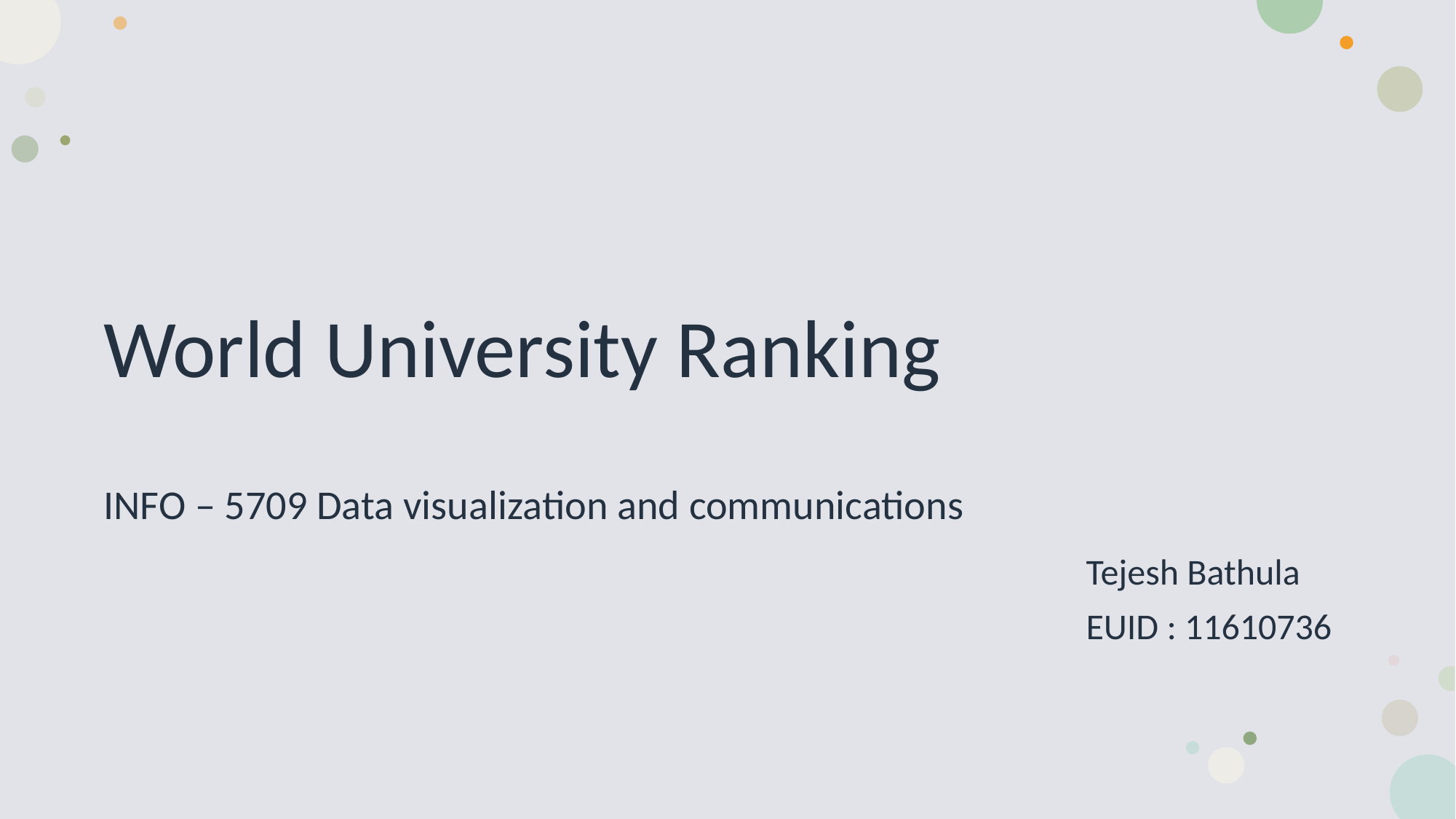

# World University Ranking INFO – 5709 Data visualization and communications
									Tejesh Bathula
									EUID : 11610736